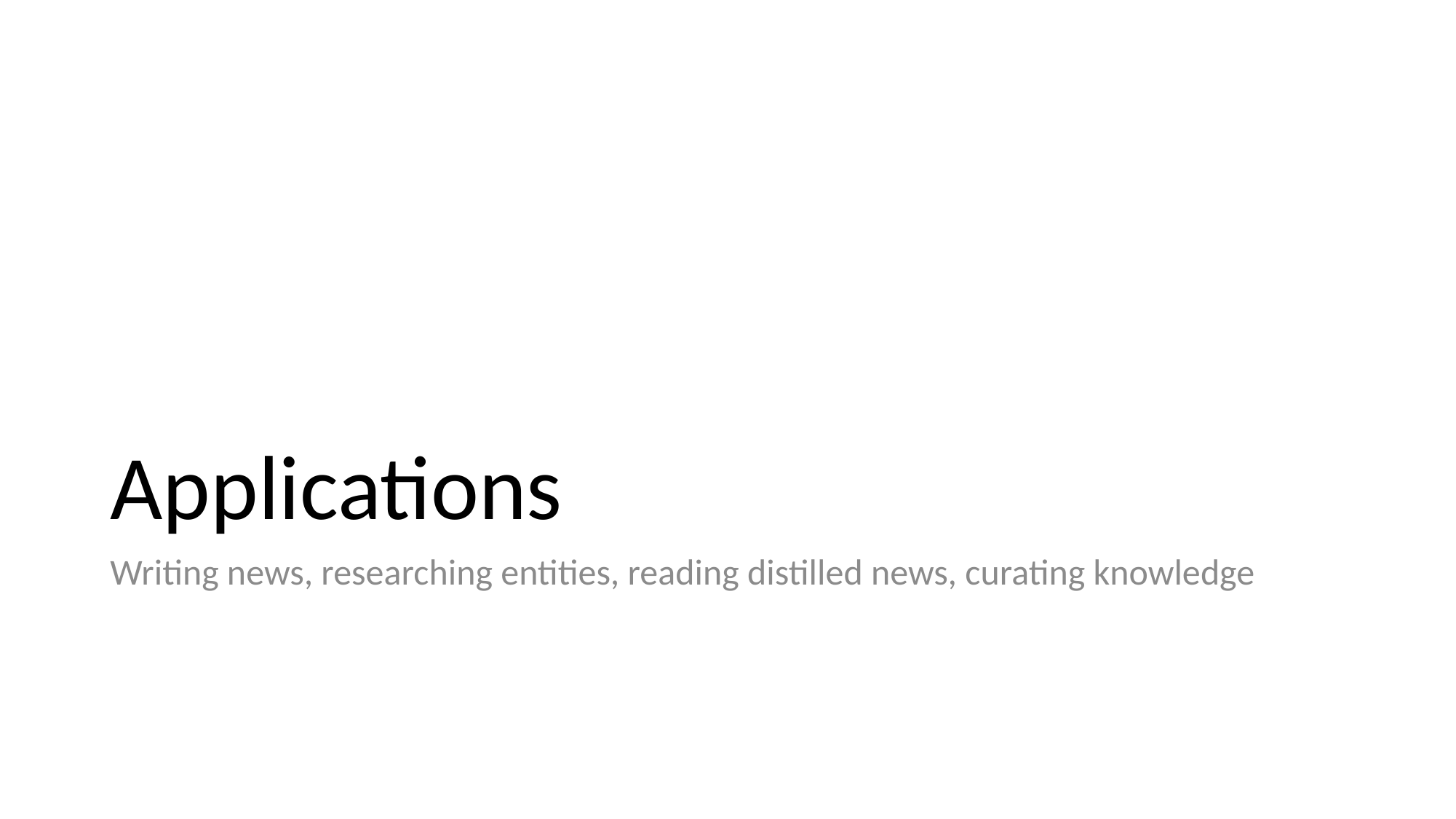

# Applications
Writing news, researching entities, reading distilled news, curating knowledge